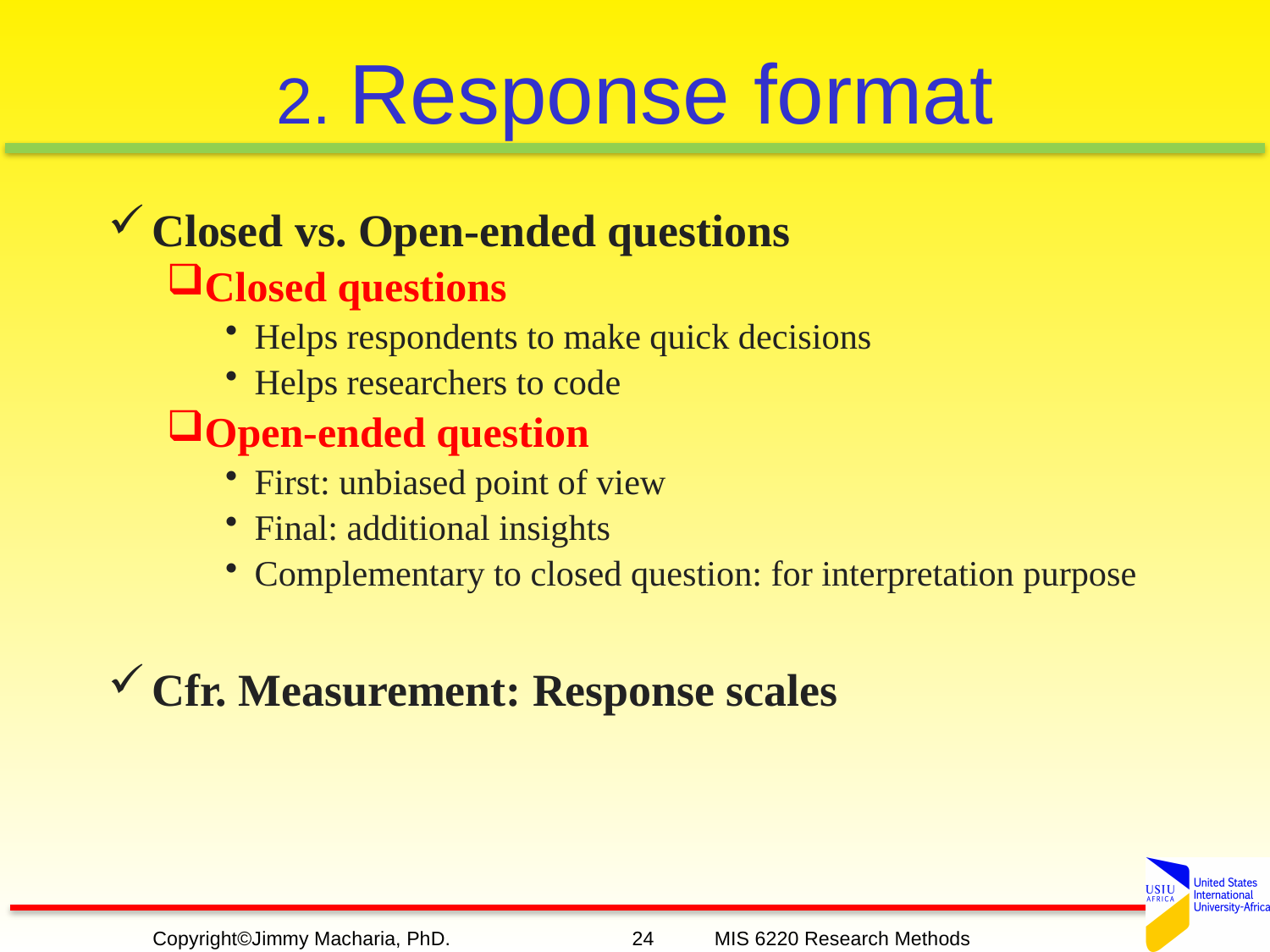

# 2. Response format
Closed vs. Open-ended questions
Closed questions
Helps respondents to make quick decisions
Helps researchers to code
Open-ended question
First: unbiased point of view
Final: additional insights
Complementary to closed question: for interpretation purpose

Cfr. Measurement: Response scales